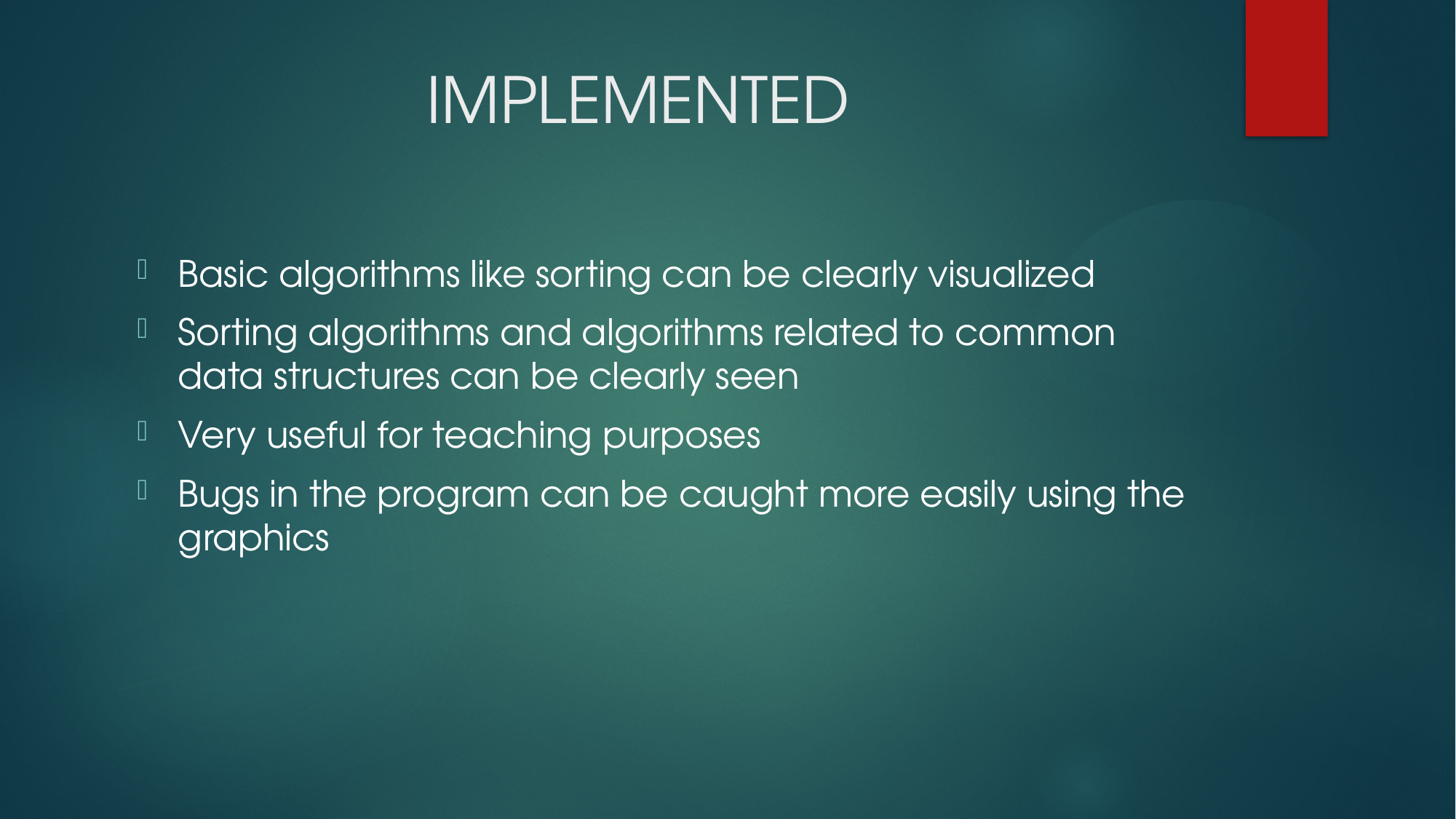

# IMPLEMENTED
Basic algorithms like sorting can be clearly visualized
Sorting algorithms and algorithms related to common data structures can be clearly seen
Very useful for teaching purposes
Bugs in the program can be caught more easily using the graphics